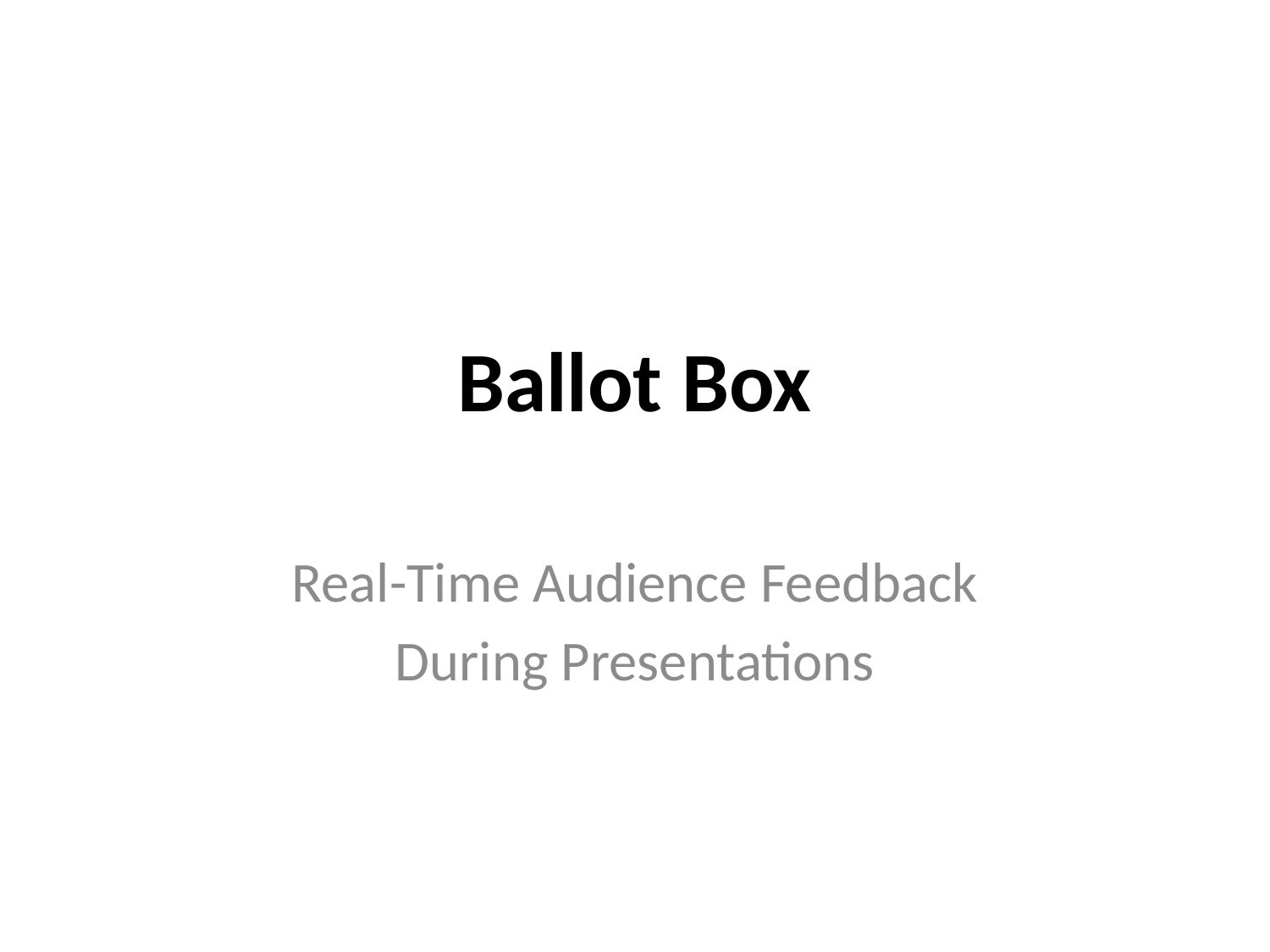

# Ballot Box
Real-Time Audience Feedback
During Presentations